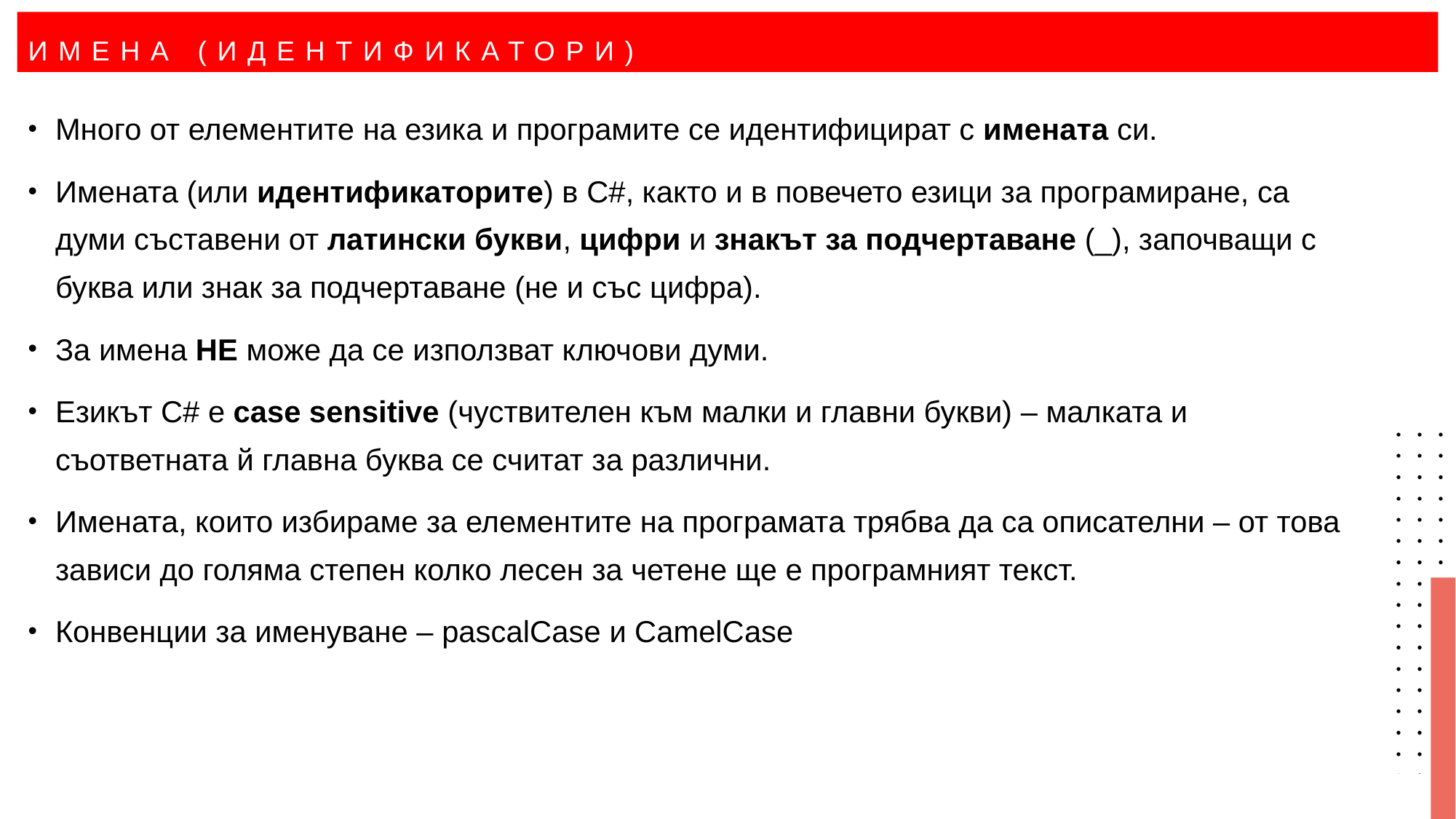

# Имена (идентификатори)
Много от елементите на езика и програмите се идентифицират с имената си.
Имената (или идентификаторите) в C#, както и в повечето езици за програмиране, са думи съставени от латински букви, цифри и знакът за подчертаване (_), започващи с буква или знак за подчертаване (не и със цифра).
За имена НЕ може да се използват ключови думи.
Езикът C# е case sensitive (чуствителен към малки и главни букви) – малката и съответната й главна буква се считат за различни.
Имената, които избираме за елементите на програмата трябва да са описателни – от това зависи до голяма степен колко лесен за четене ще е програмният текст.
Конвенции за именуване – pascalCase и CamelCase